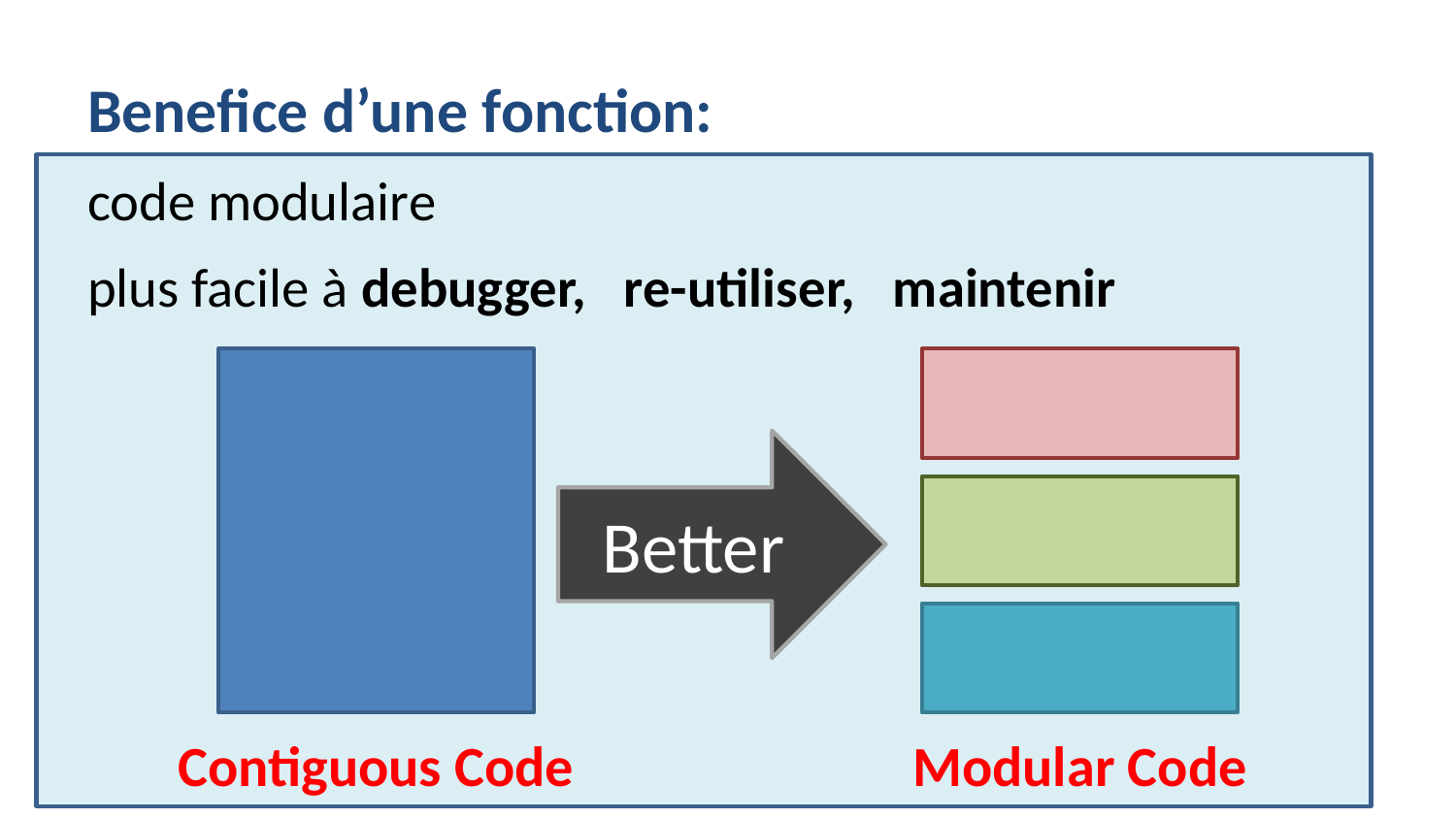

Benefice d’une fonction:
code modulaire
plus facile à debugger,   re-utiliser,   maintenir

Better

Contiguous Code
Modular Code